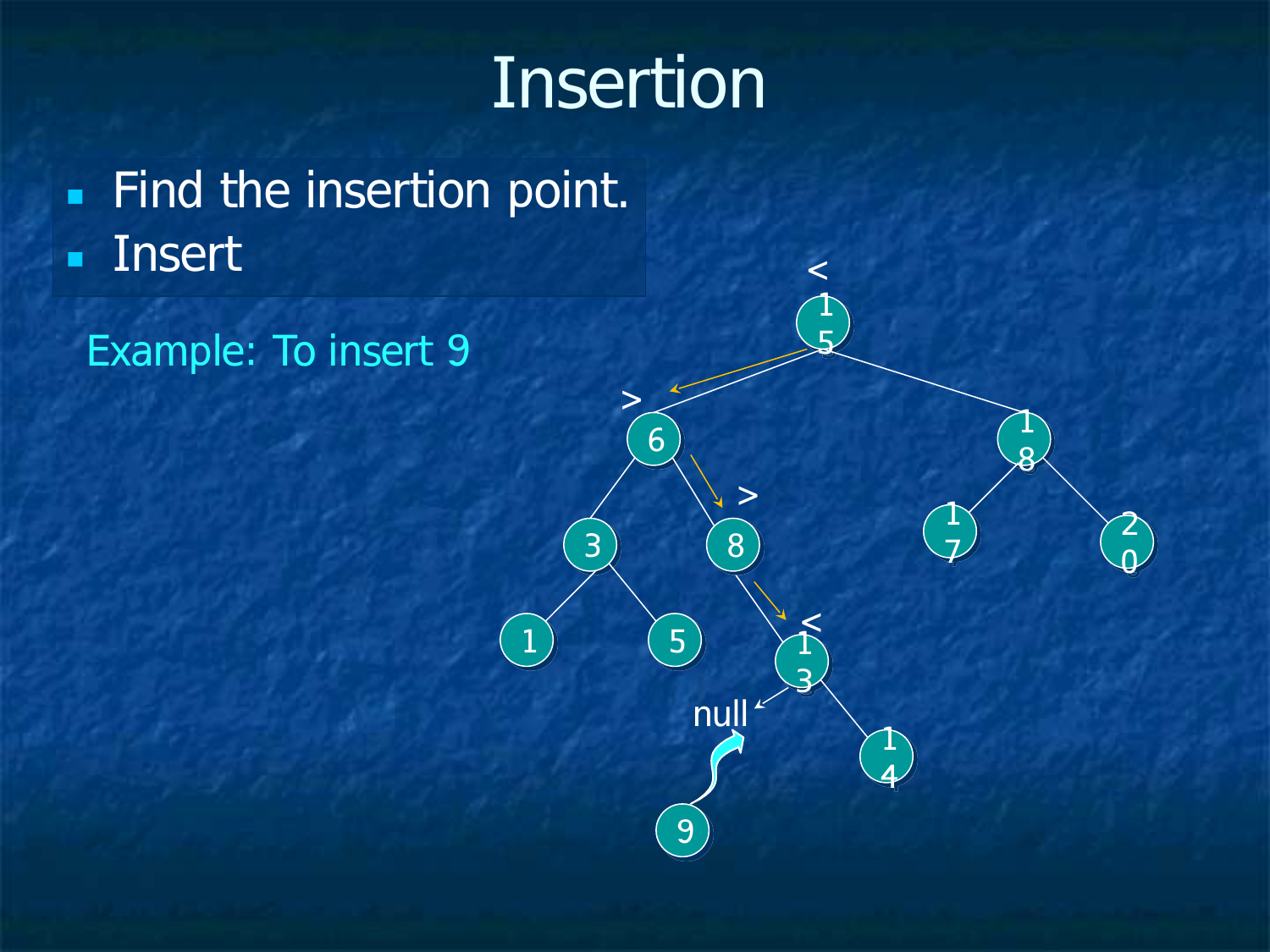

# Insertion
Find the insertion point.
Insert
<
15
Example: To insert 9
>
6
18
>
17
20
3
8
<
1
5
13
null

14
9